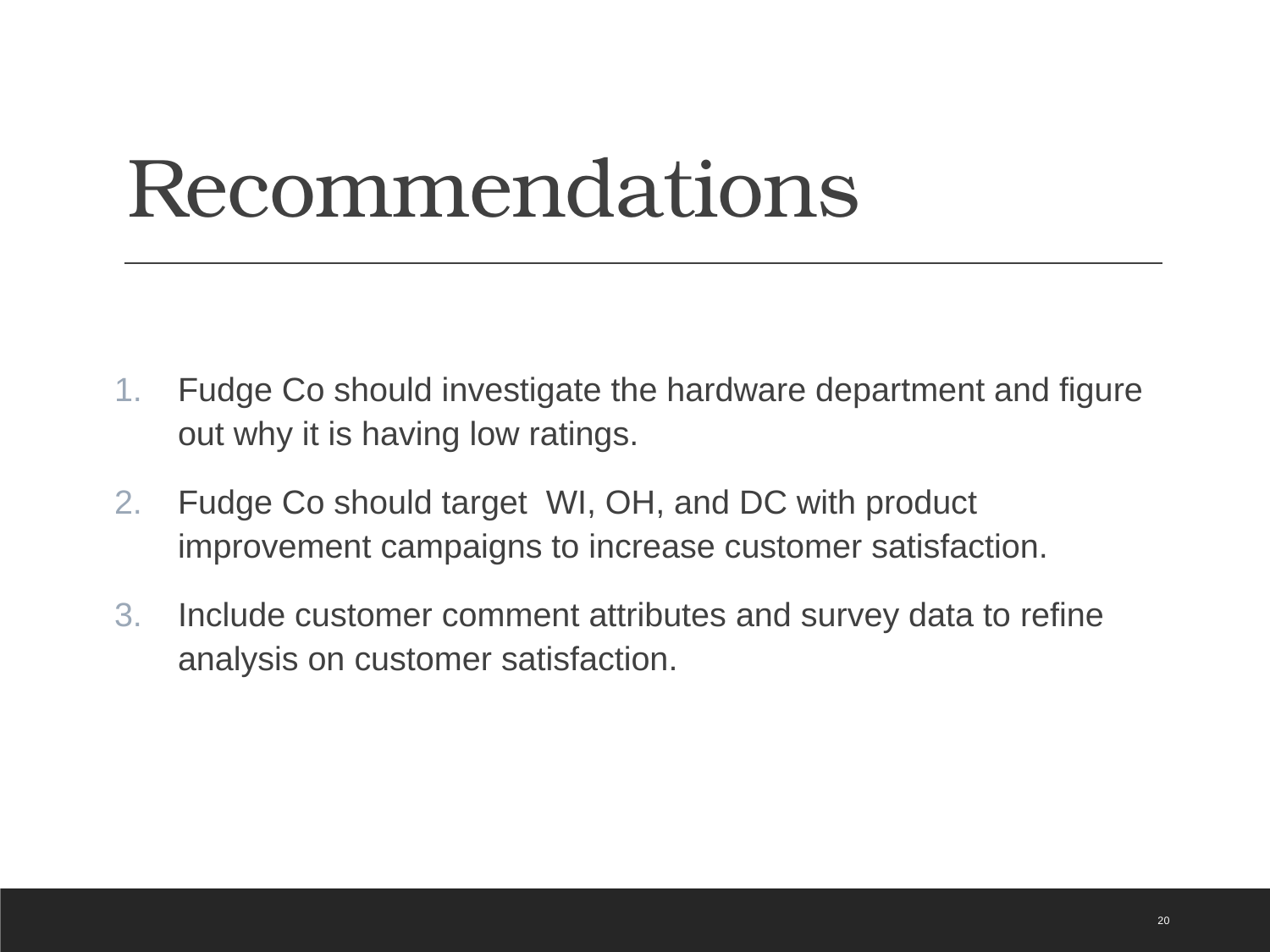

# Recommendations

Fudge Co should investigate the hardware department and figure out why it is having low ratings.
Fudge Co should target  WI, OH, and DC with product improvement campaigns to increase customer satisfaction.
Include customer comment attributes and survey data to refine analysis on customer satisfaction.

20